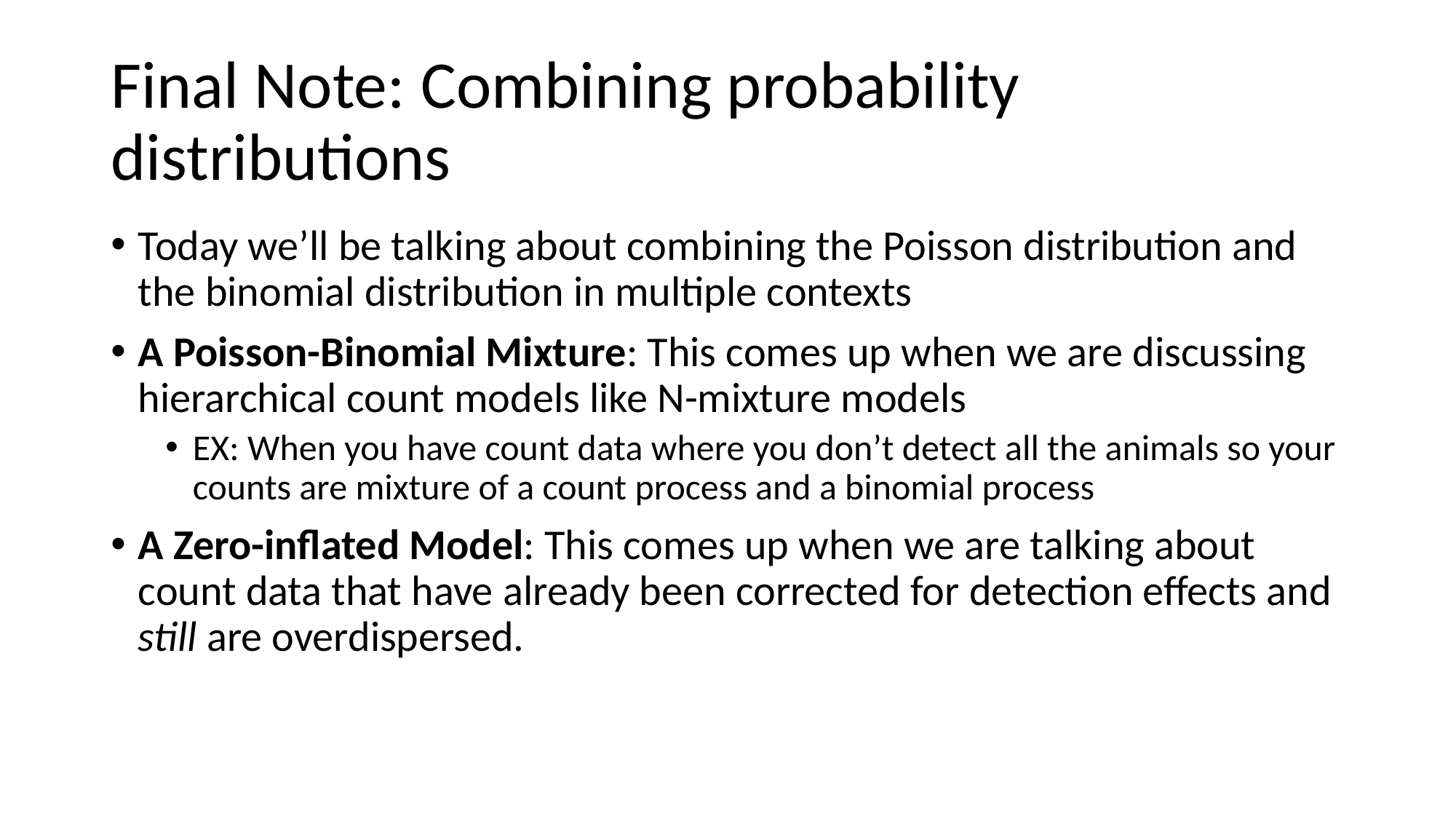

# Final Note: Combining probability distributions
Today we’ll be talking about combining the Poisson distribution and the binomial distribution in multiple contexts
A Poisson-Binomial Mixture: This comes up when we are discussing hierarchical count models like N-mixture models
EX: When you have count data where you don’t detect all the animals so your counts are mixture of a count process and a binomial process
A Zero-inflated Model: This comes up when we are talking about count data that have already been corrected for detection effects and still are overdispersed.